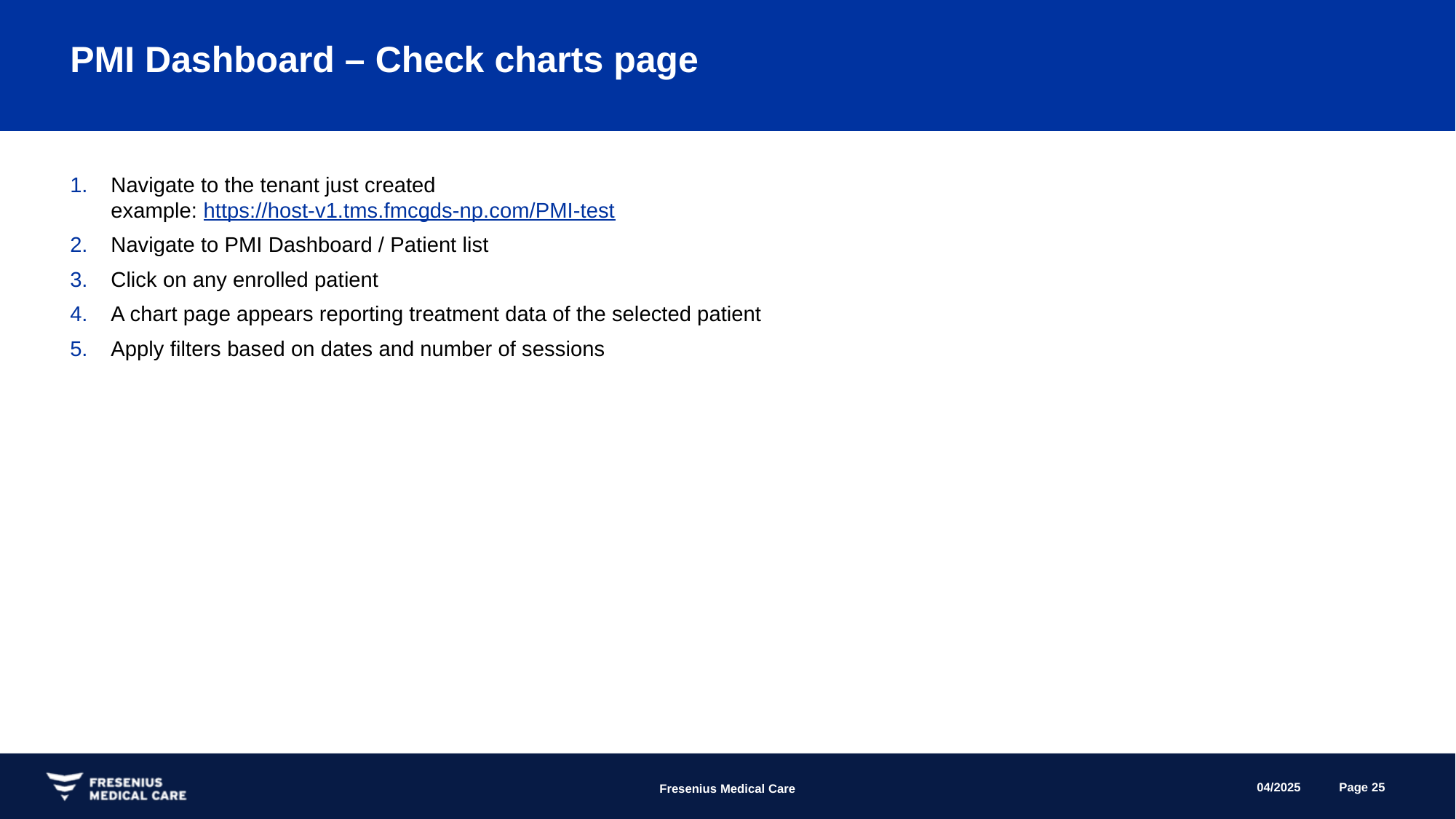

# PMI Dashboard – Check charts page
Navigate to the tenant just created
example: https://host-v1.tms.fmcgds-np.com/PMI-test
Navigate to PMI Dashboard / Patient list
Click on any enrolled patient
A chart page appears reporting treatment data of the selected patient
Apply filters based on dates and number of sessions

04/2025
Page 25